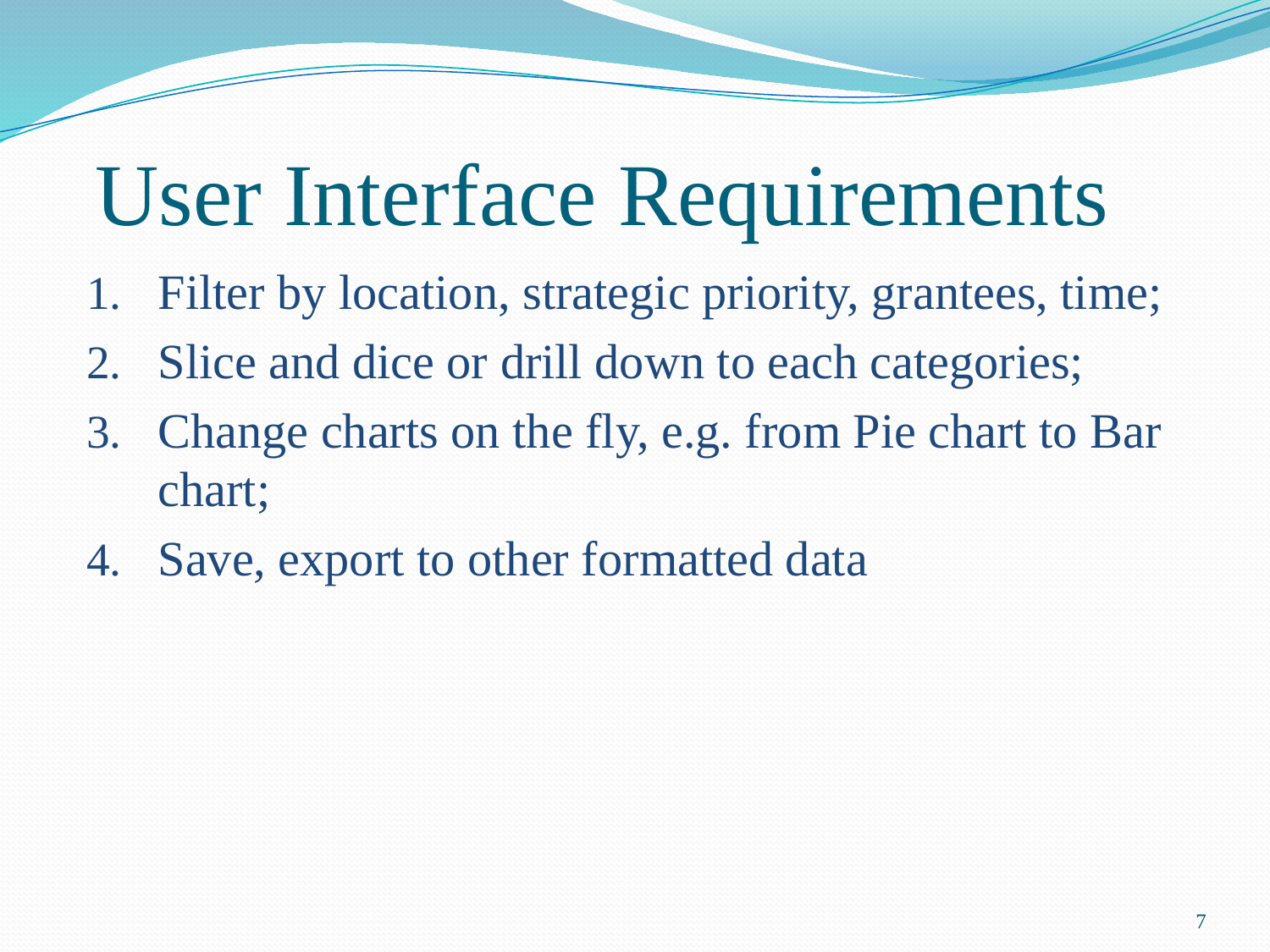

# User Interface Requirements
Filter by location, strategic priority, grantees, time;
Slice and dice or drill down to each categories;
Change charts on the fly, e.g. from Pie chart to Bar chart;
Save, export to other formatted data

7